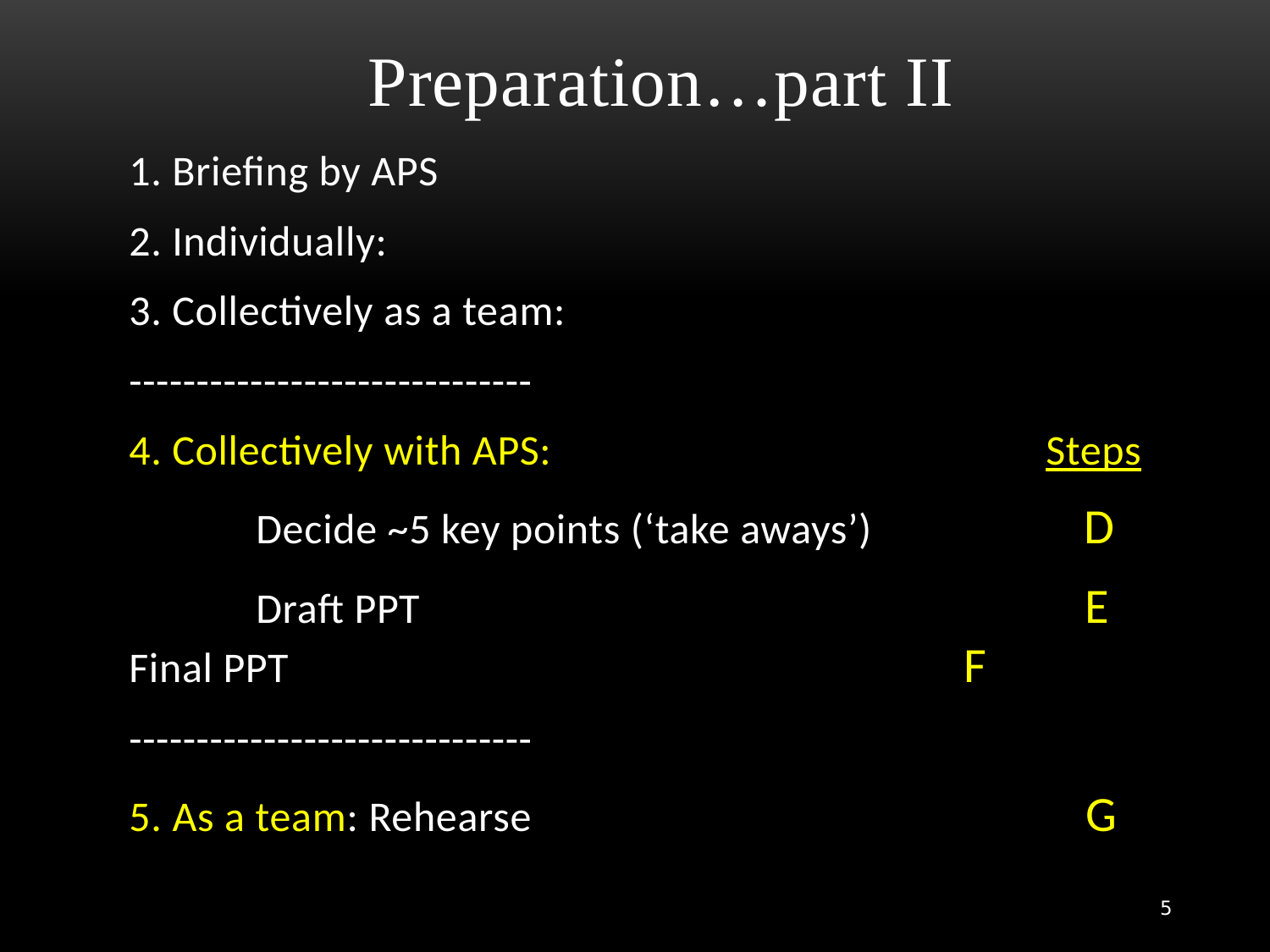

# Preparation…part II
1. Briefing by APS
2. Individually:
3. Collectively as a team:
------------------------------
4. Collectively with APS:                                                 Steps
	Decide ~5 key points (‘take aways’)                     D
	Draft PPT                                                                  E  	Final PPT                                                                   F
------------------------------
5. As a team: Rehearse                                                       G

5